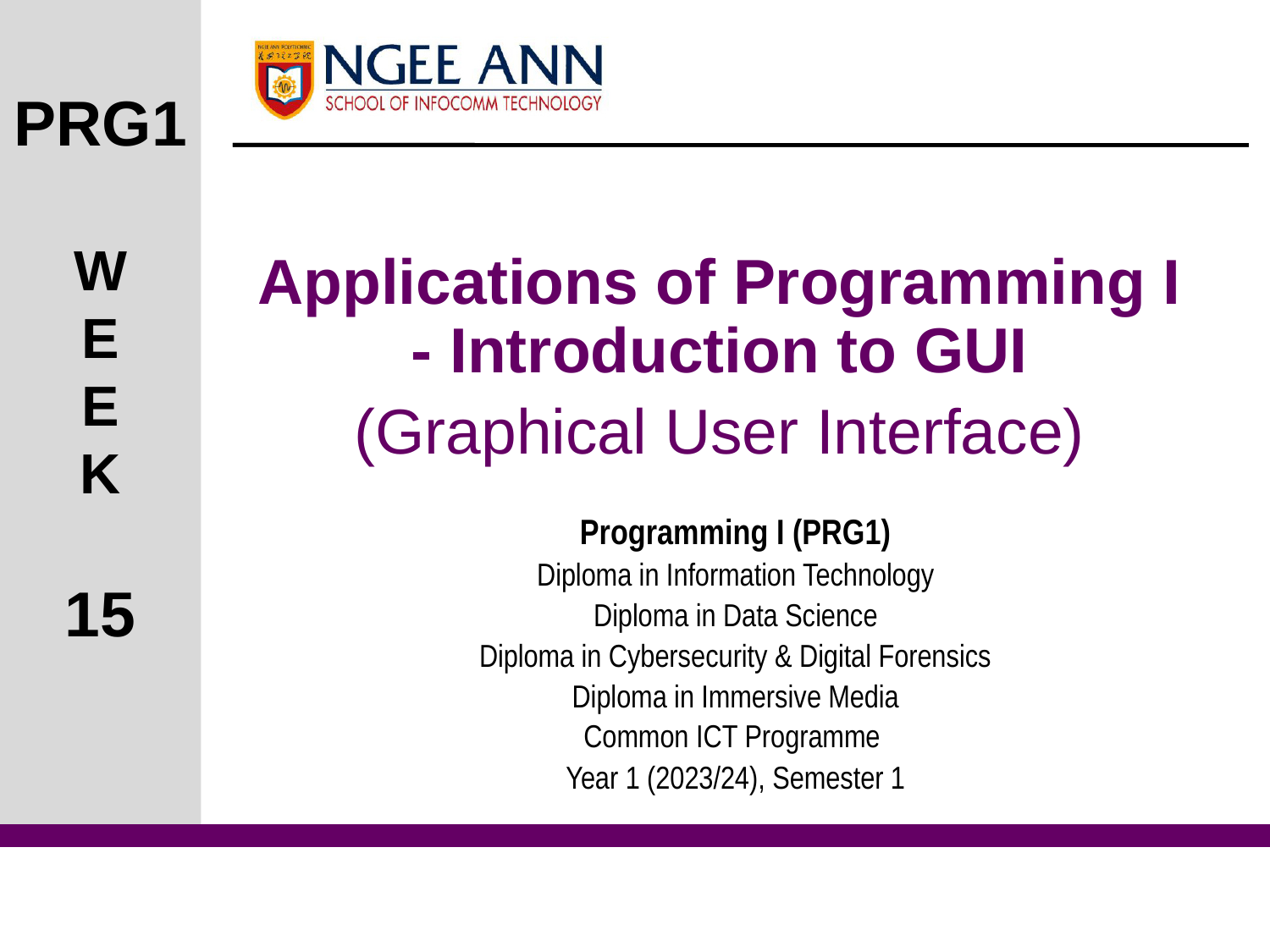

Applications of Programming I - Introduction to GUI
(Graphical User Interface)